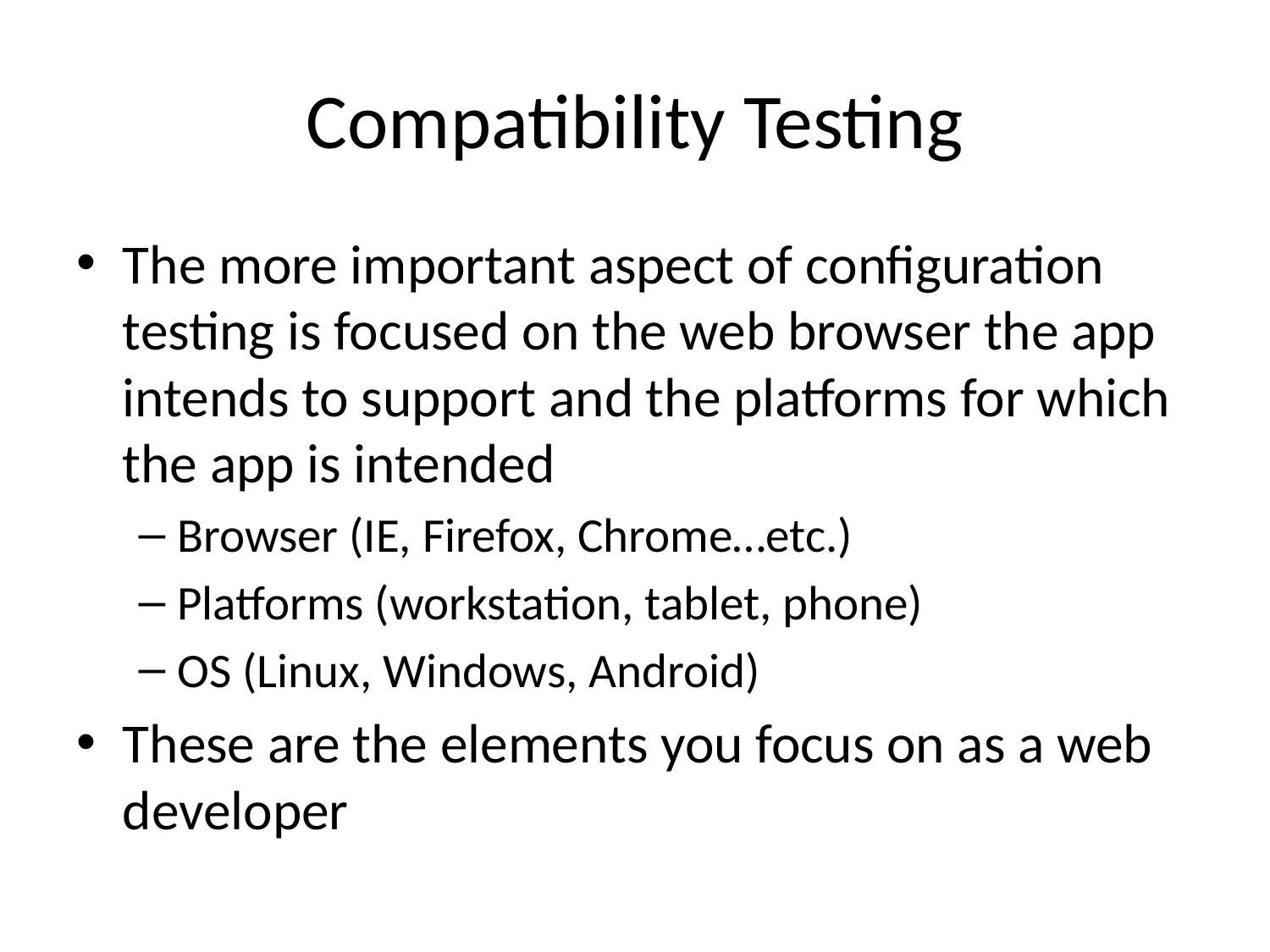

# Compatibility Testing
The more important aspect of configuration testing is focused on the web browser the app intends to support and the platforms for which the app is intended
Browser (IE, Firefox, Chrome…etc.)
Platforms (workstation, tablet, phone)
OS (Linux, Windows, Android)
These are the elements you focus on as a web developer